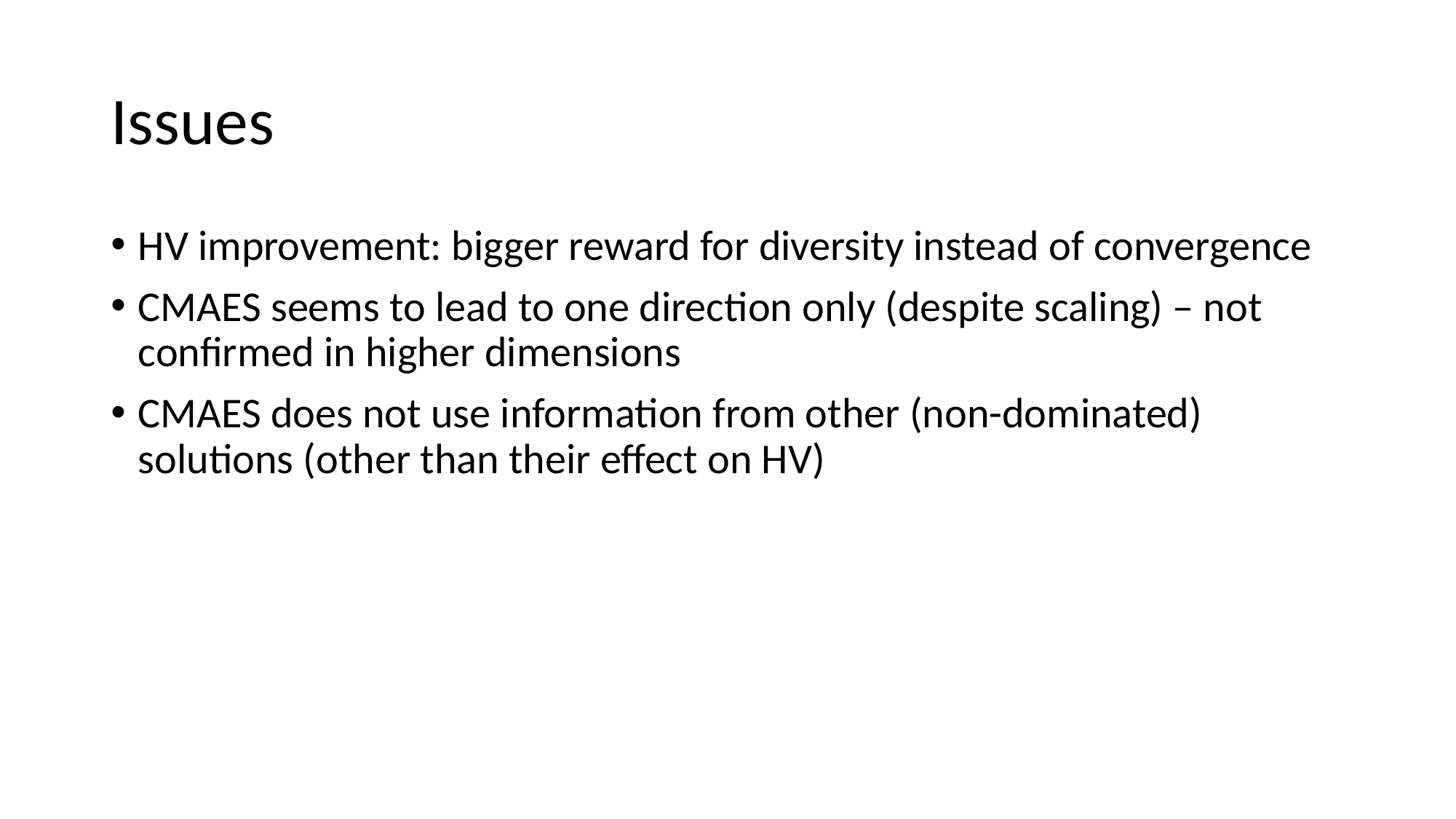

# Issues
HV improvement: bigger reward for diversity instead of convergence
CMAES seems to lead to one direction only (despite scaling) – not confirmed in higher dimensions
CMAES does not use information from other (non-dominated) solutions (other than their effect on HV)